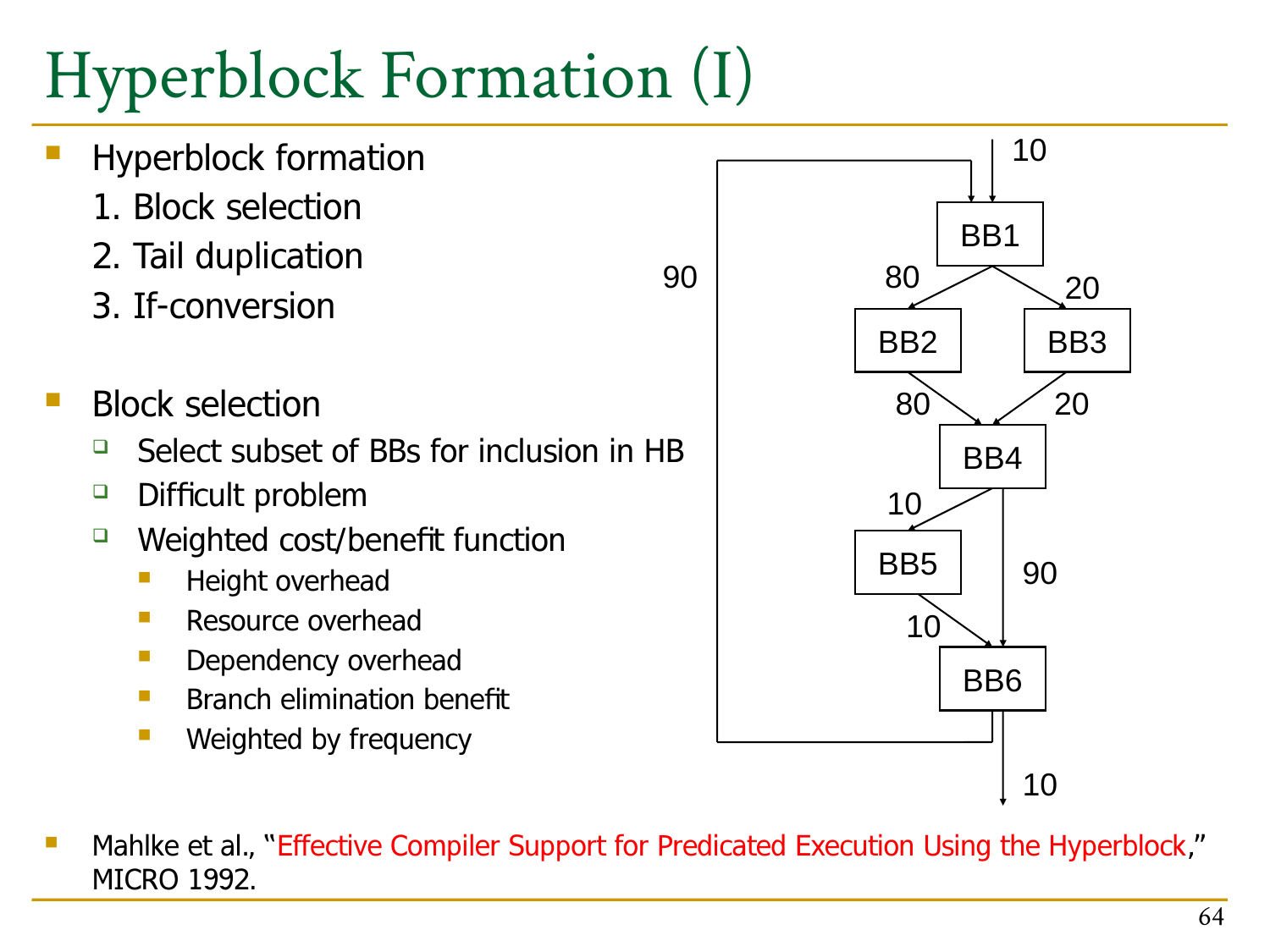

# Hyperblock Formation (I)
10
Hyperblock formation
	1. Block selection
	2. Tail duplication
	3. If-conversion

Block selection
Select subset of BBs for inclusion in HB
Difficult problem
Weighted cost/benefit function
Height overhead
Resource overhead
Dependency overhead
Branch elimination benefit
Weighted by frequency

Mahlke et al., “Effective Compiler Support for Predicated Execution Using the Hyperblock,” MICRO 1992.

BB1
90
80
20

BB2
BB3

80
20
BB4
10

BB5
90

10
BB6

10
64